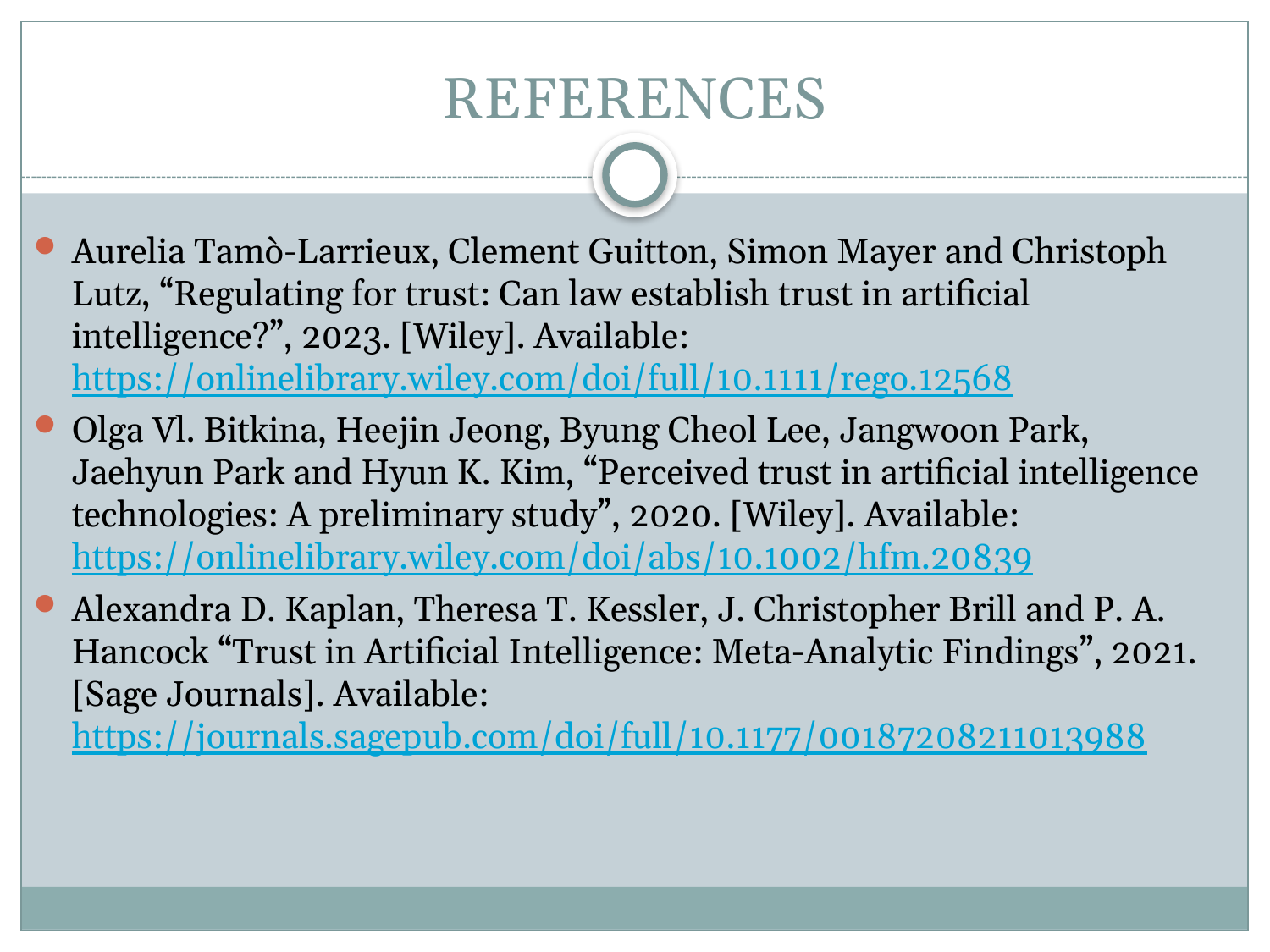

# REFERENCES
Aurelia Tamò-Larrieux, Clement Guitton, Simon Mayer and Christoph Lutz, “Regulating for trust: Can law establish trust in artificial intelligence?”, 2023. [Wiley]. Available: https://onlinelibrary.wiley.com/doi/full/10.1111/rego.12568
Olga Vl. Bitkina, Heejin Jeong, Byung Cheol Lee, Jangwoon Park, Jaehyun Park and Hyun K. Kim, “Perceived trust in artificial intelligence technologies: A preliminary study”, 2020. [Wiley]. Available: https://onlinelibrary.wiley.com/doi/abs/10.1002/hfm.20839
Alexandra D. Kaplan, Theresa T. Kessler, J. Christopher Brill and P. A. Hancock “Trust in Artificial Intelligence: Meta-Analytic Findings”, 2021. [Sage Journals]. Available: https://journals.sagepub.com/doi/full/10.1177/00187208211013988